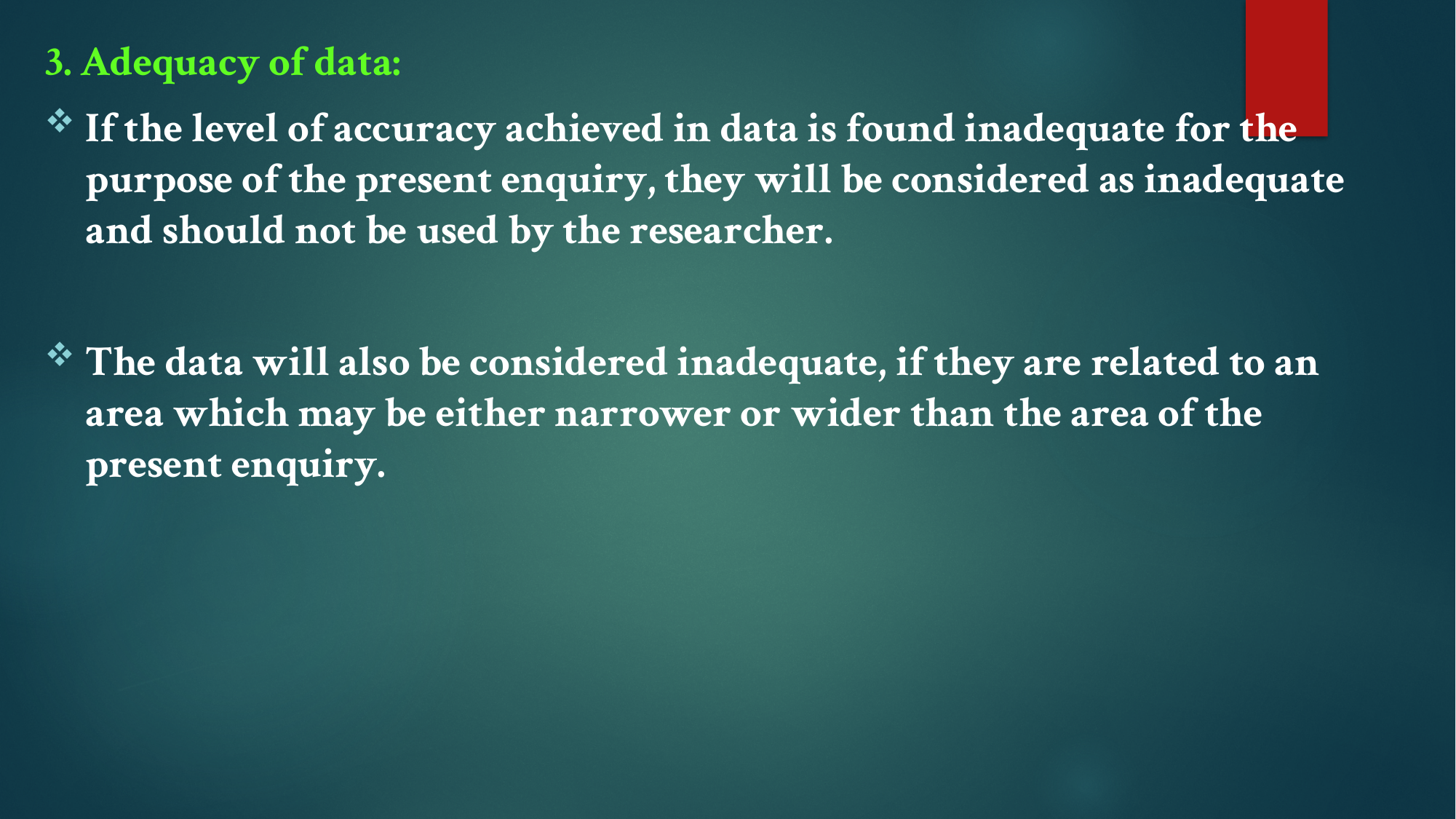

3. Adequacy of data:
If the level of accuracy achieved in data is found inadequate for the purpose of the present enquiry, they will be considered as inadequate and should not be used by the researcher.

The data will also be considered inadequate, if they are related to an area which may be either narrower or wider than the area of the present enquiry.